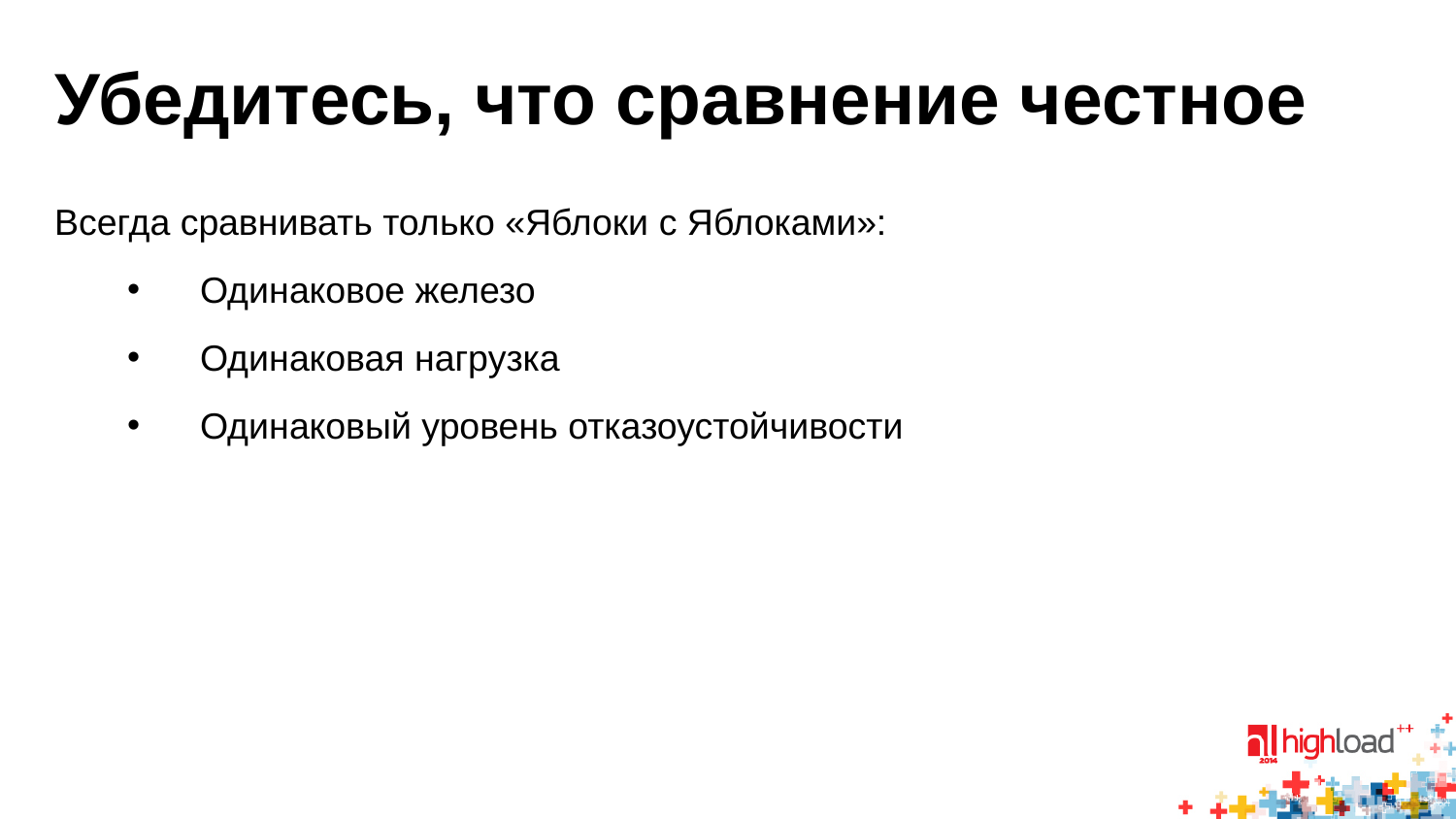

# Убедитесь, что сравнение честное
Всегда сравнивать только «Яблоки с Яблоками»:
Одинаковое железо
Одинаковая нагрузка
Одинаковый уровень отказоустойчивости